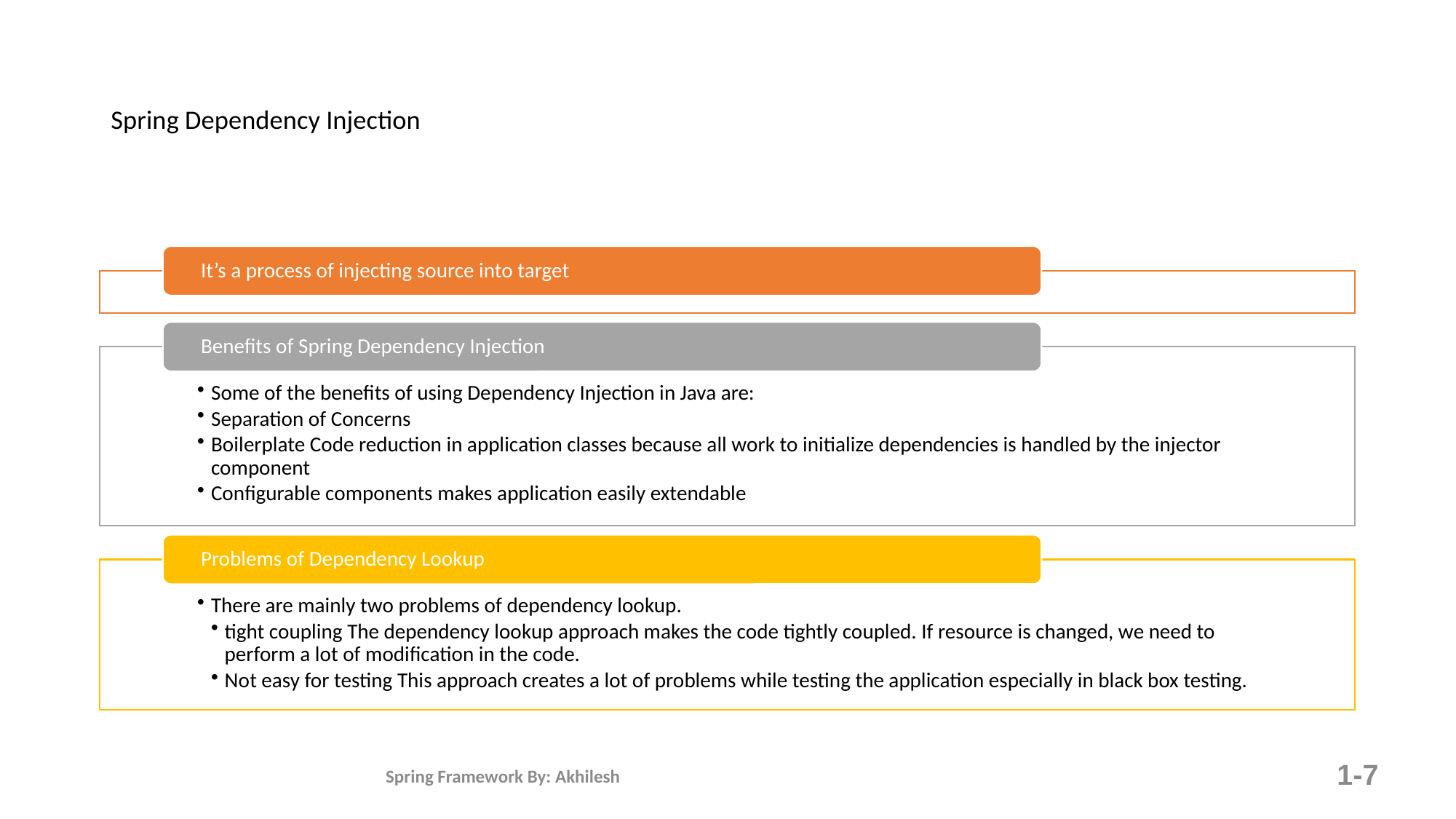

# Spring Dependency Injection
It’s a process of injecting source into target
Some of the benefits of using Dependency Injection in Java are:
Separation of Concerns
Boilerplate Code reduction in application classes because all work to initialize dependencies is handled by the injector component
Configurable components makes application easily extendable
Benefits of Spring Dependency Injection
There are mainly two problems of dependency lookup.
tight coupling The dependency lookup approach makes the code tightly coupled. If resource is changed, we need to perform a lot of modification in the code.
Not easy for testing This approach creates a lot of problems while testing the application especially in black box testing.
Problems of Dependency Lookup
Spring Framework By: Akhilesh
1-7